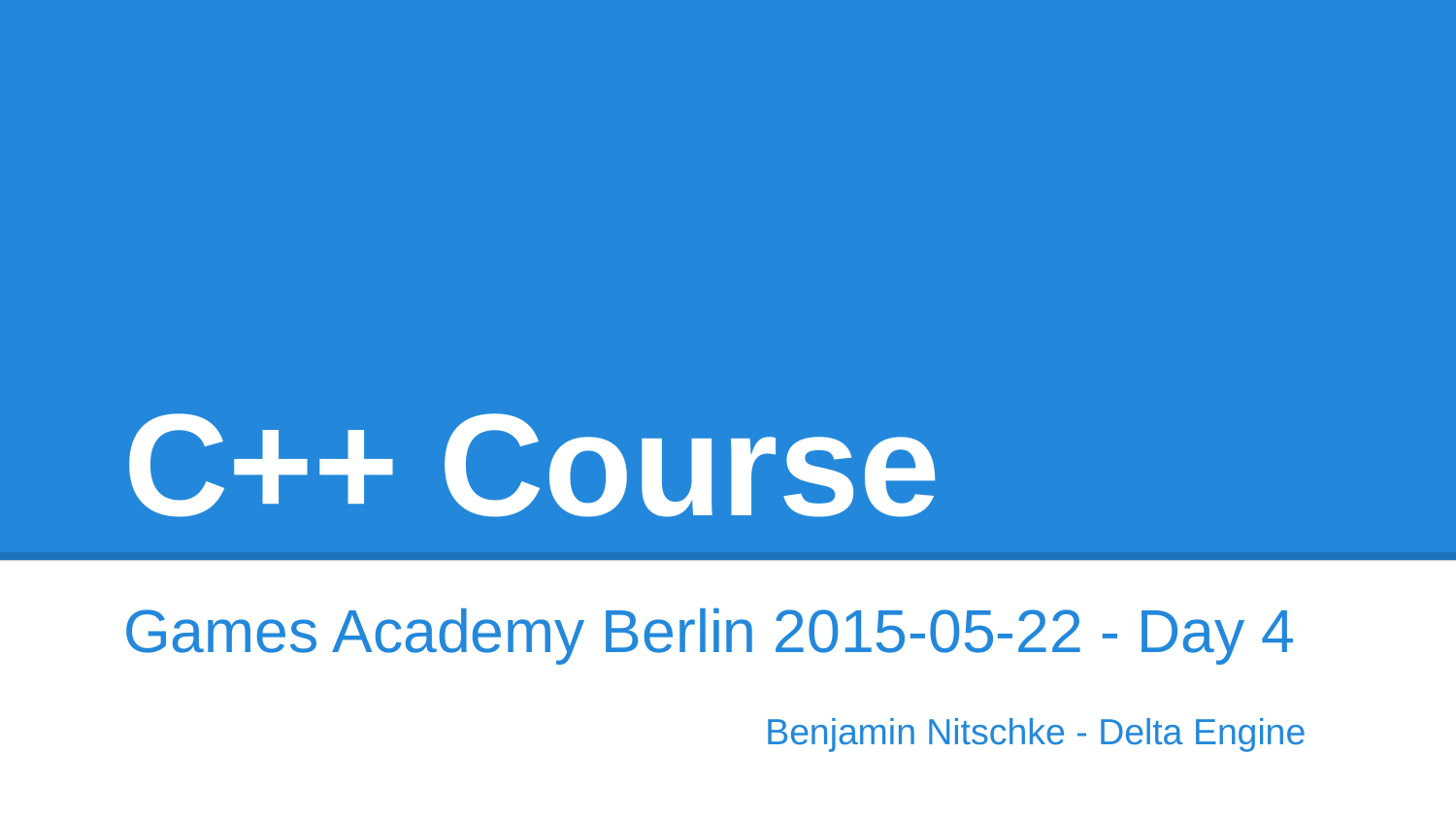

# C++ Course
Games Academy Berlin 2015-05-22 - Day 4

Benjamin Nitschke - Delta Engine